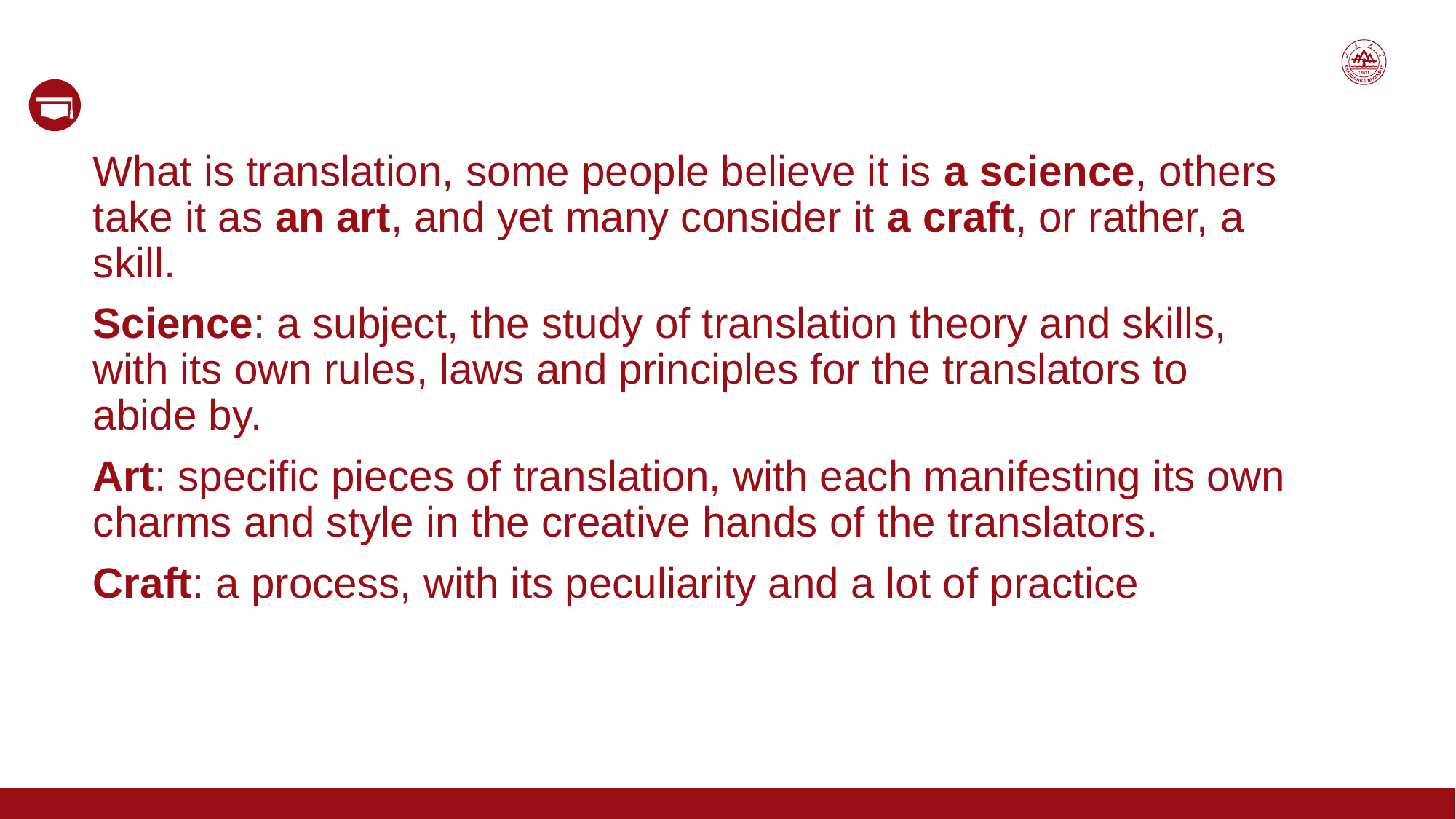

What is translation, some people believe it is a science, others take it as an art, and yet many consider it a craft, or rather, a skill.
Science: a subject, the study of translation theory and skills, with its own rules, laws and principles for the translators to abide by.
Art: specific pieces of translation, with each manifesting its own charms and style in the creative hands of the translators.
Craft: a process, with its peculiarity and a lot of practice